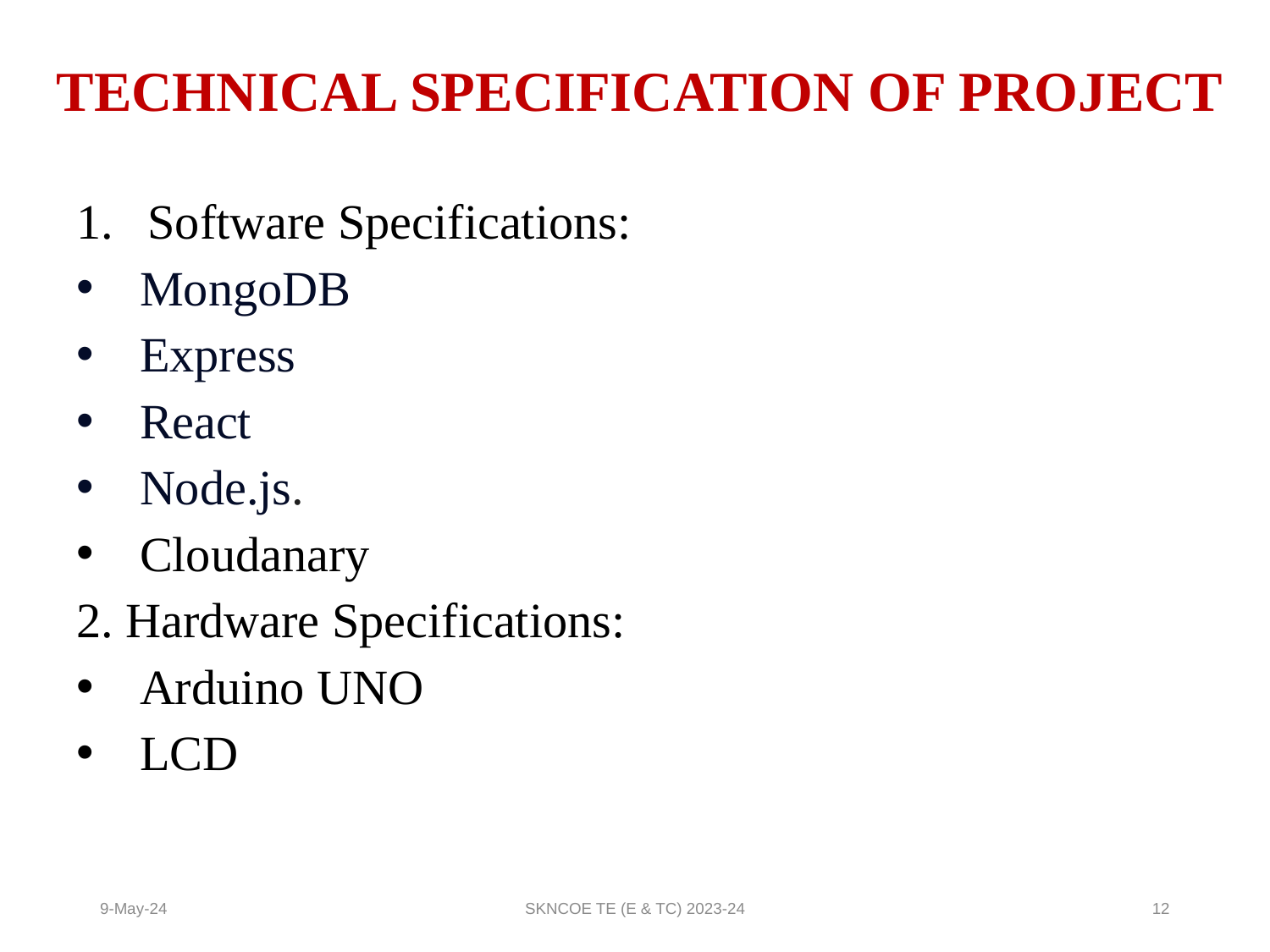

# TECHNICAL SPECIFICATION OF PROJECT
Software Specifications:
MongoDB
Express
React
Node.js.
Cloudanary
2. Hardware Specifications:
Arduino UNO
LCD

9-May-24
SKNCOE TE (E & TC) 2023-24
12